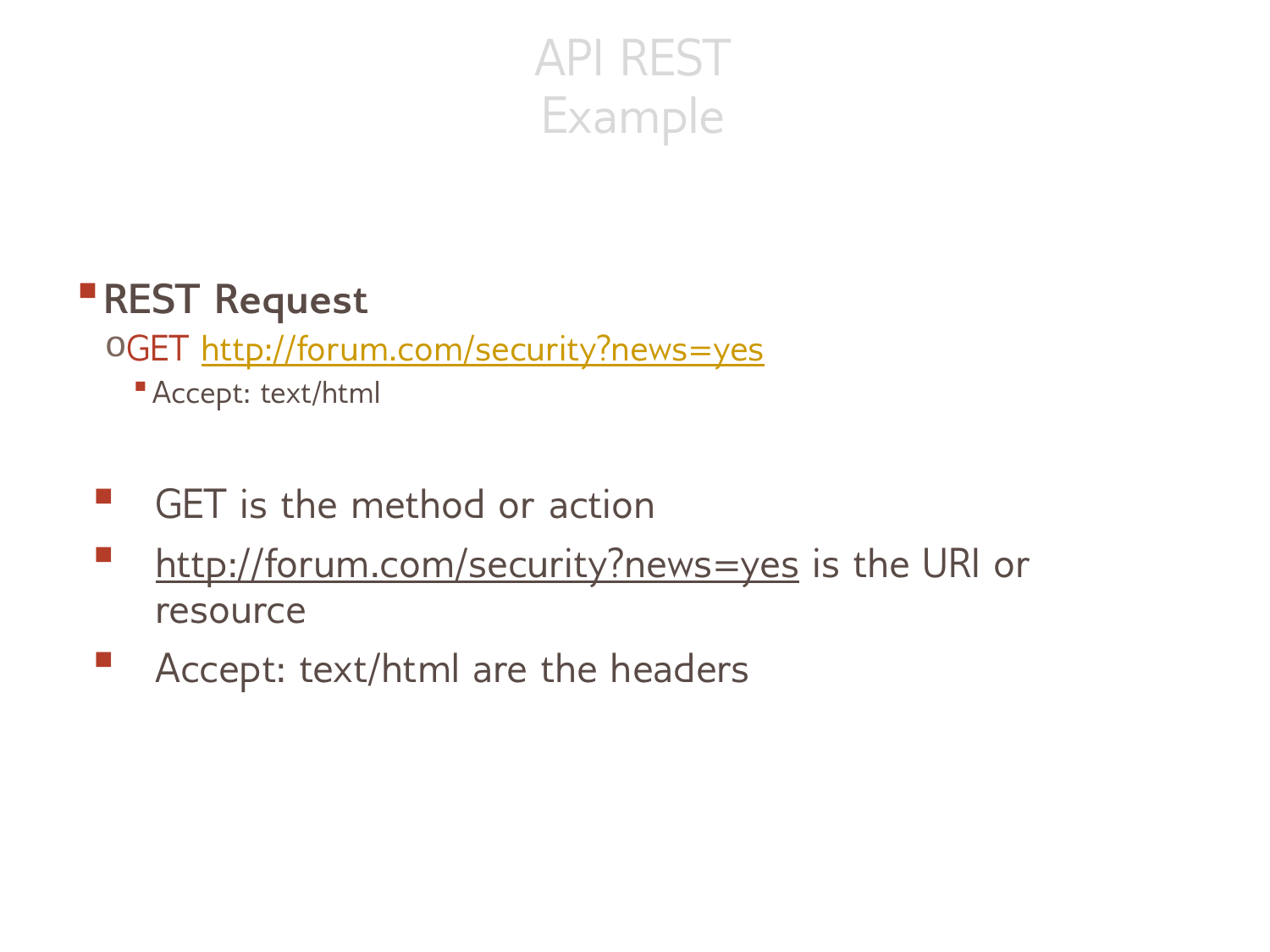

# API REST Example
REST Request
GET http://forum.com/security?news=yes
Accept: text/html

GET is the method or action
http://forum.com/security?news=yes is the URI or resource
Accept: text/html are the headers